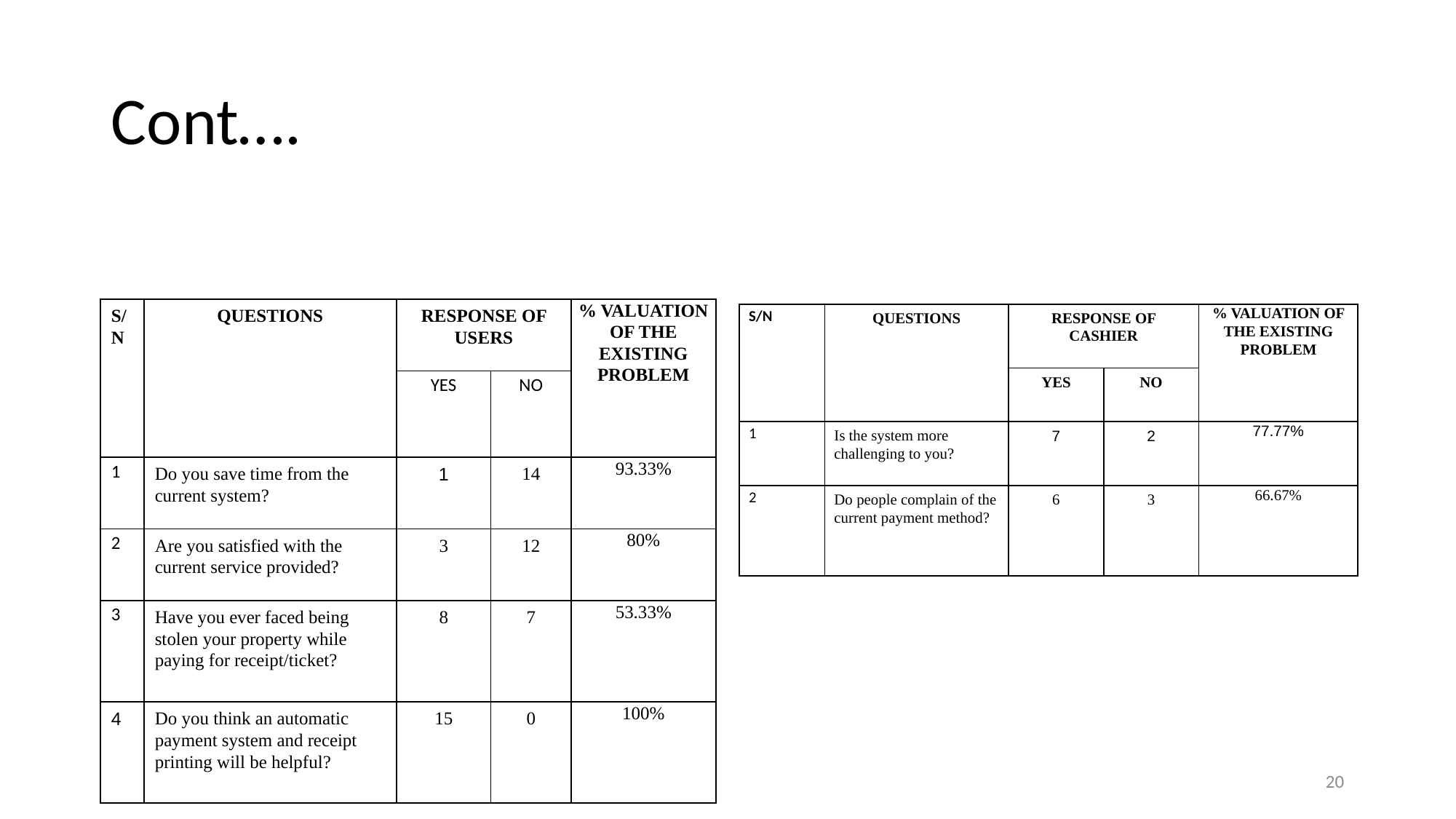

# Cont….

| S/N | QUESTIONS | RESPONSE OF USERS |  | % VALUATION OF THE EXISTING PROBLEM |
| --- | --- | --- | --- | --- |
|  |  | YES | NO |  |
| 1 | Do you save time from the current system? | 1 | 14 | 93.33% |
| 2 | Are you satisfied with the current service provided? | 3 | 12 | 80% |
| 3 | Have you ever faced being stolen your property while paying for receipt/ticket? | 8 | 7 | 53.33% |
| 4 | Do you think an automatic payment system and receipt printing will be helpful? | 15 | 0 | 100% |
| S/N | QUESTIONS | RESPONSE OF CASHIER |  | % VALUATION OF THE EXISTING PROBLEM |
| --- | --- | --- | --- | --- |
|  |  | YES | NO |  |
| 1 | Is the system more challenging to you? | 7 | 2 | 77.77% |
| 2 | Do people complain of the current payment method? | 6 | 3 | 66.67% |
20